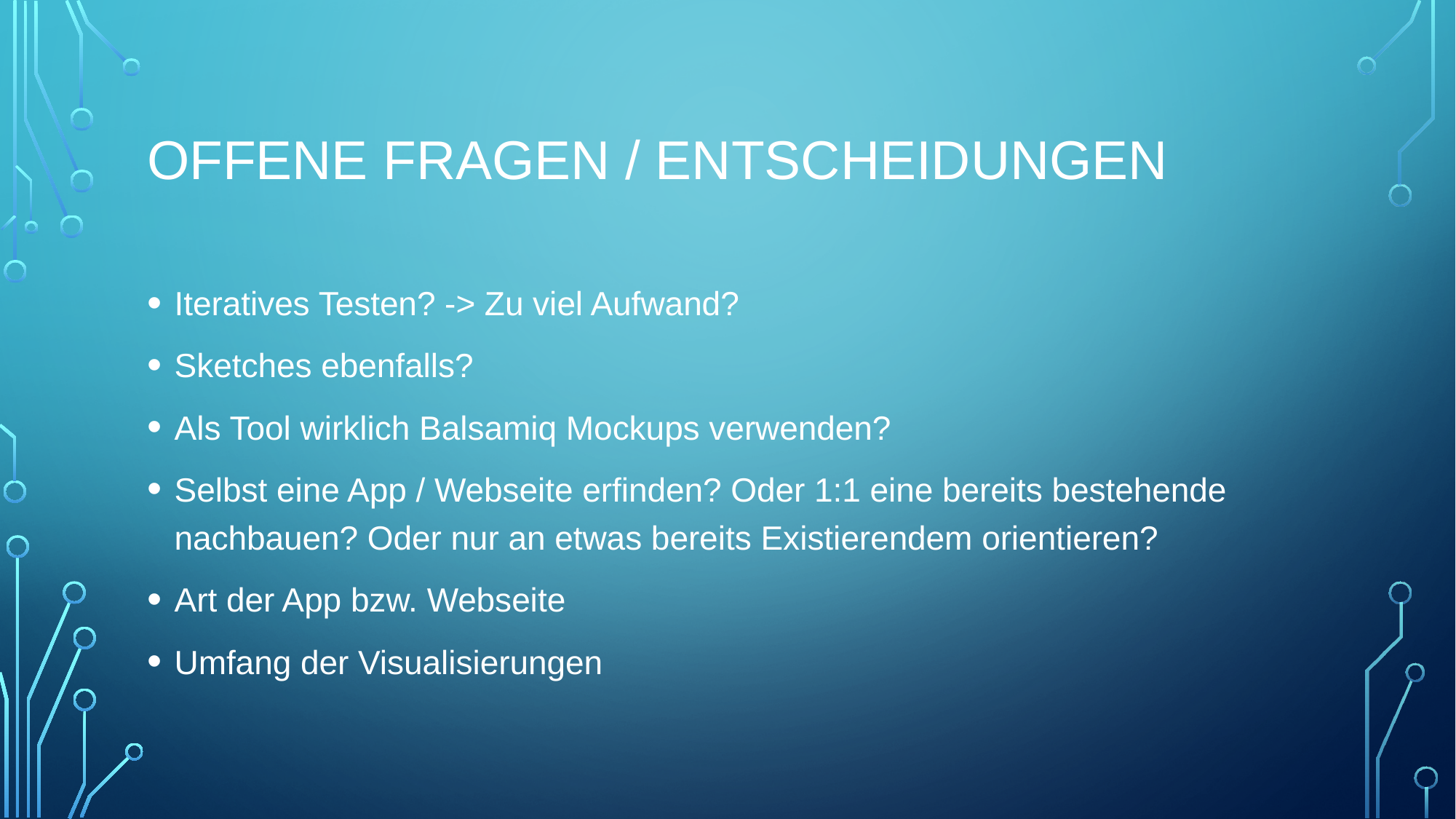

# Offene fragen / Entscheidungen
Iteratives Testen? -> Zu viel Aufwand?
Sketches ebenfalls?
Als Tool wirklich Balsamiq Mockups verwenden?
Selbst eine App / Webseite erfinden? Oder 1:1 eine bereits bestehende nachbauen? Oder nur an etwas bereits Existierendem orientieren?
Art der App bzw. Webseite
Umfang der Visualisierungen